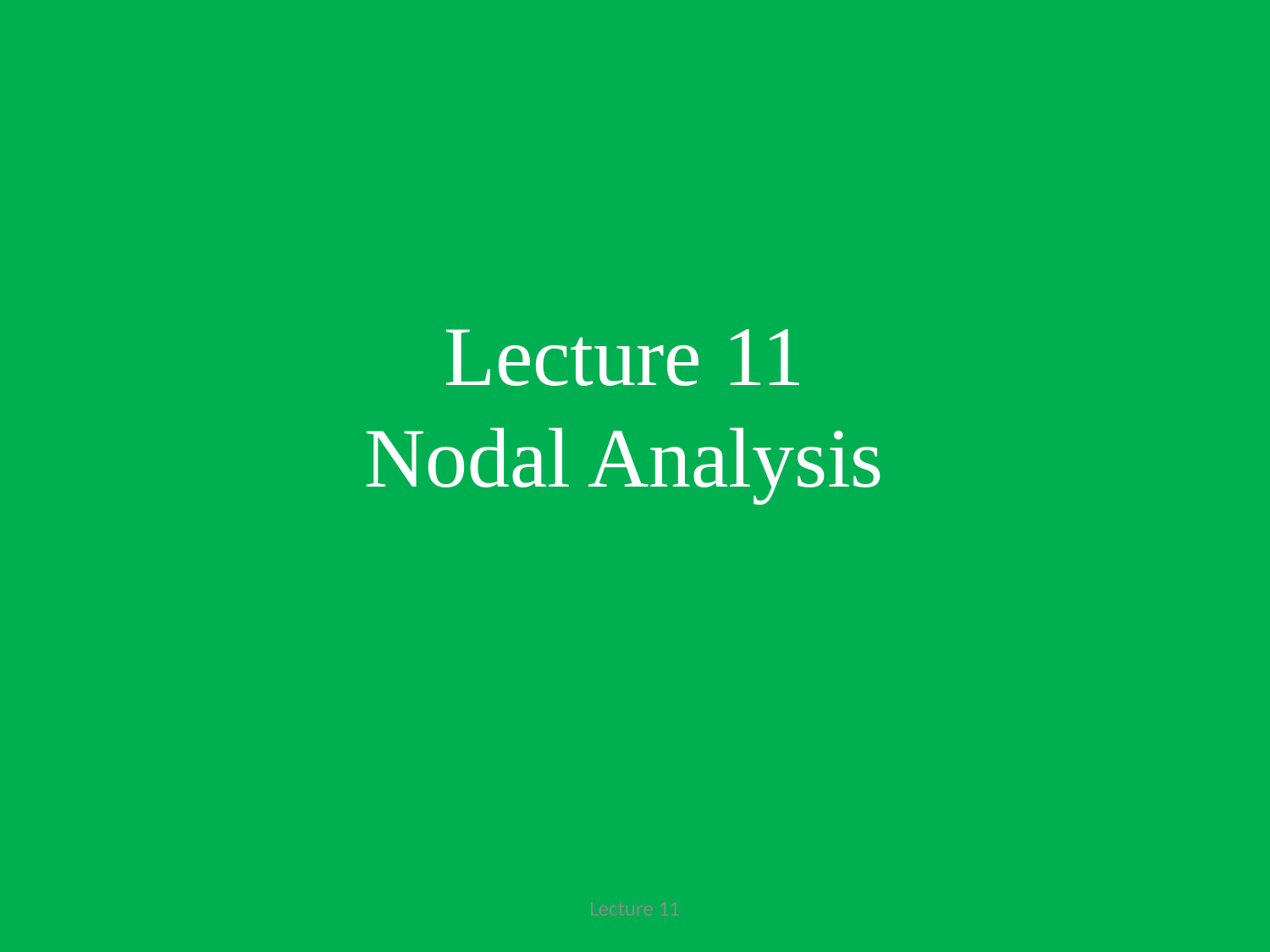

# Lecture 11 Nodal Analysis
Lecture 11
1